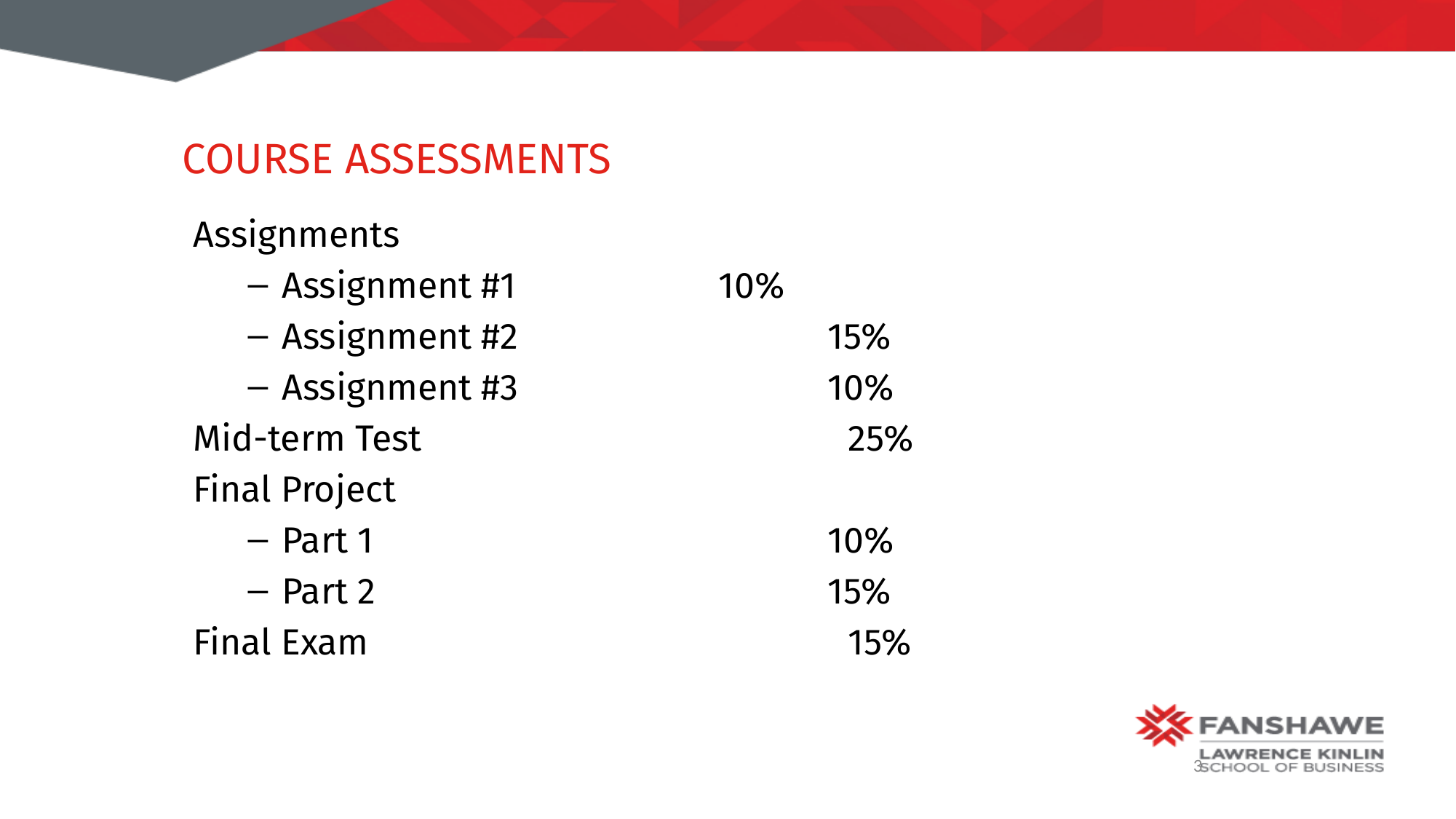

# Course assessments
Assignments
Assignment #1 		10%
Assignment #2			15%
Assignment #3			10%
Mid-term Test				25%
Final Project
Part 1					10%
Part 2					15%
Final Exam					15%
3